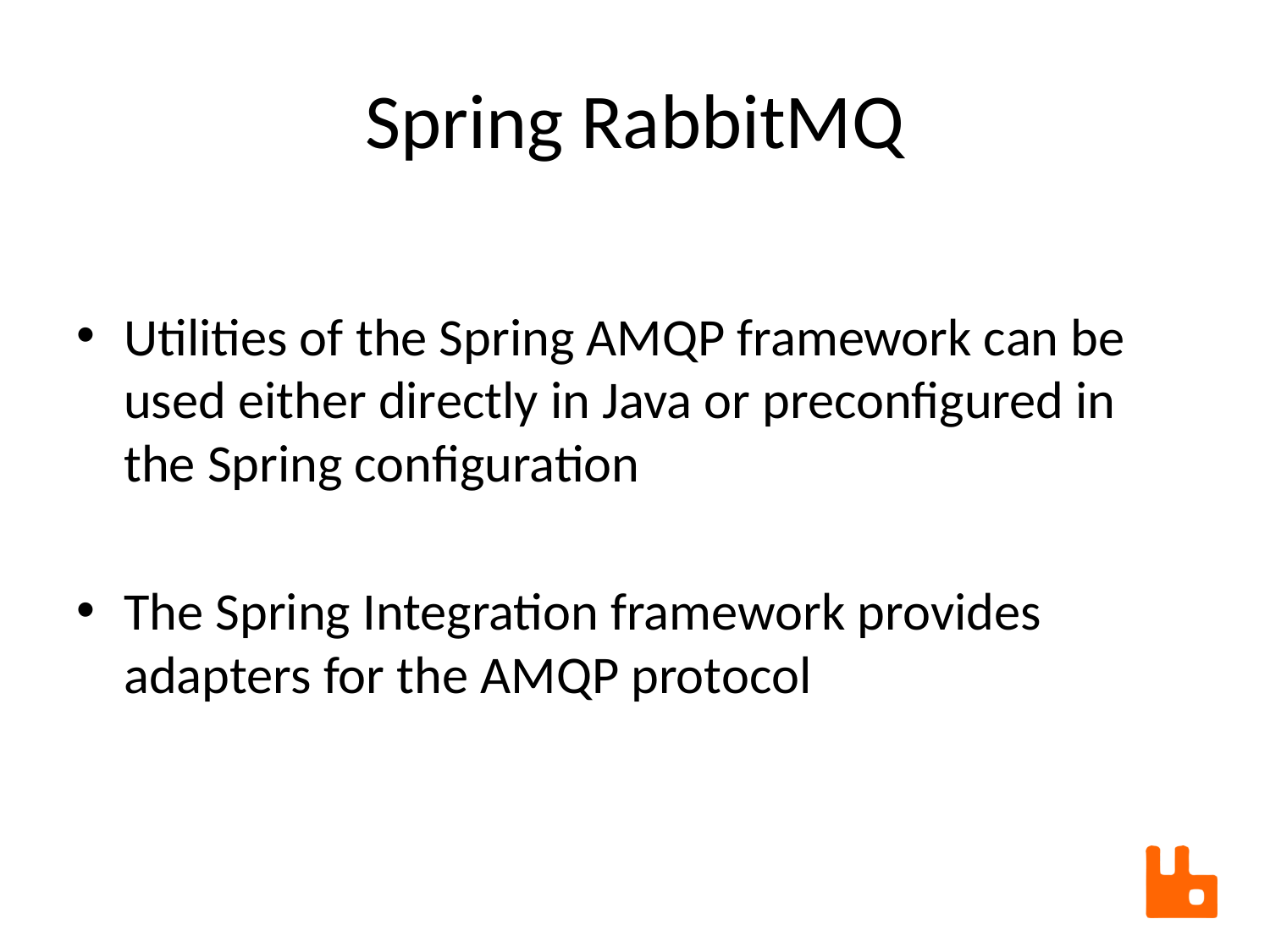

# Spring RabbitMQ

Utilities of the Spring AMQP framework can be used either directly in Java or preconfigured in the Spring configuration

The Spring Integration framework provides adapters for the AMQP protocol